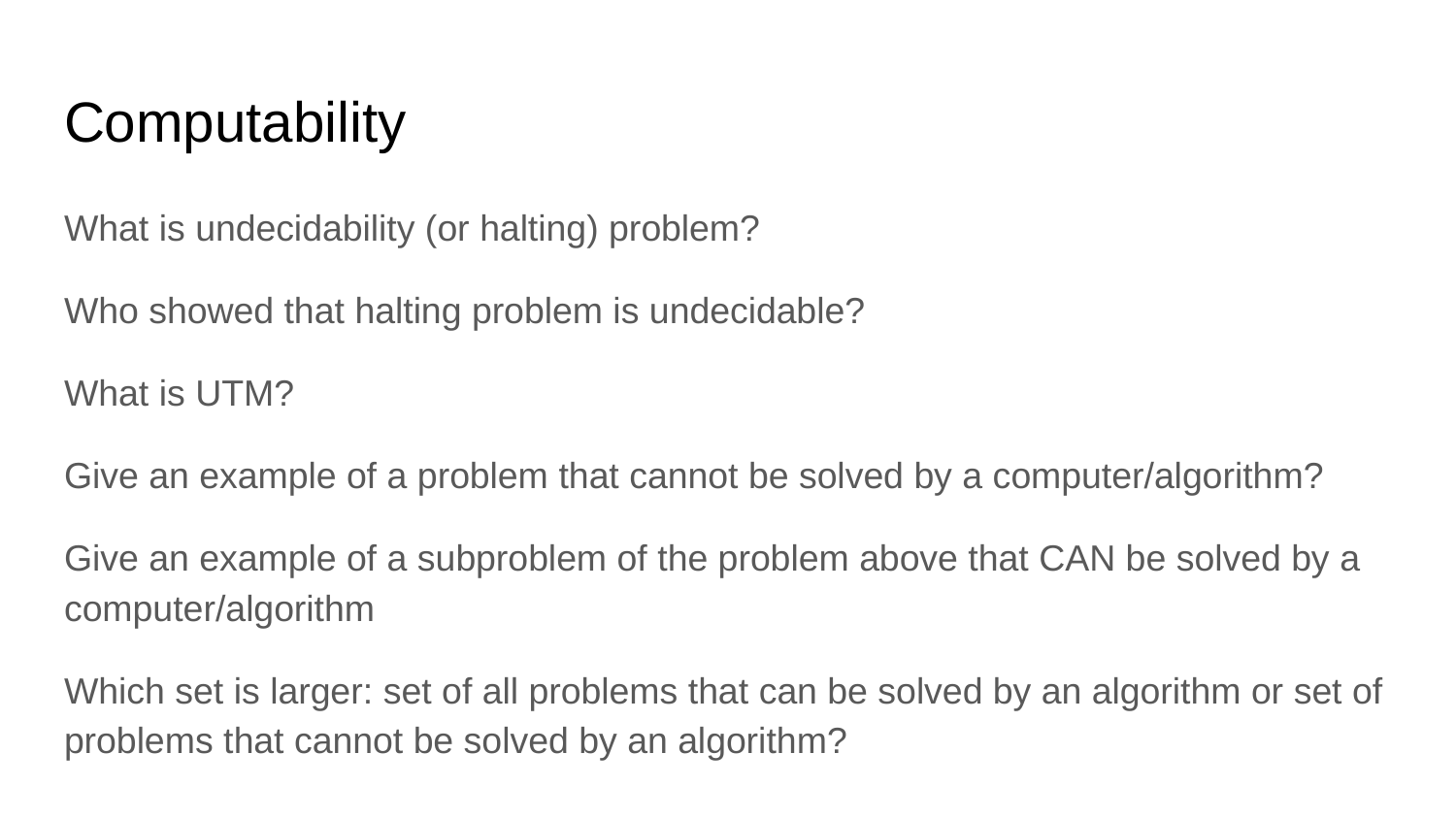

# Computability

What is undecidability (or halting) problem?
Who showed that halting problem is undecidable?
What is UTM?
Give an example of a problem that cannot be solved by a computer/algorithm?
Give an example of a subproblem of the problem above that CAN be solved by a computer/algorithm
Which set is larger: set of all problems that can be solved by an algorithm or set of problems that cannot be solved by an algorithm?